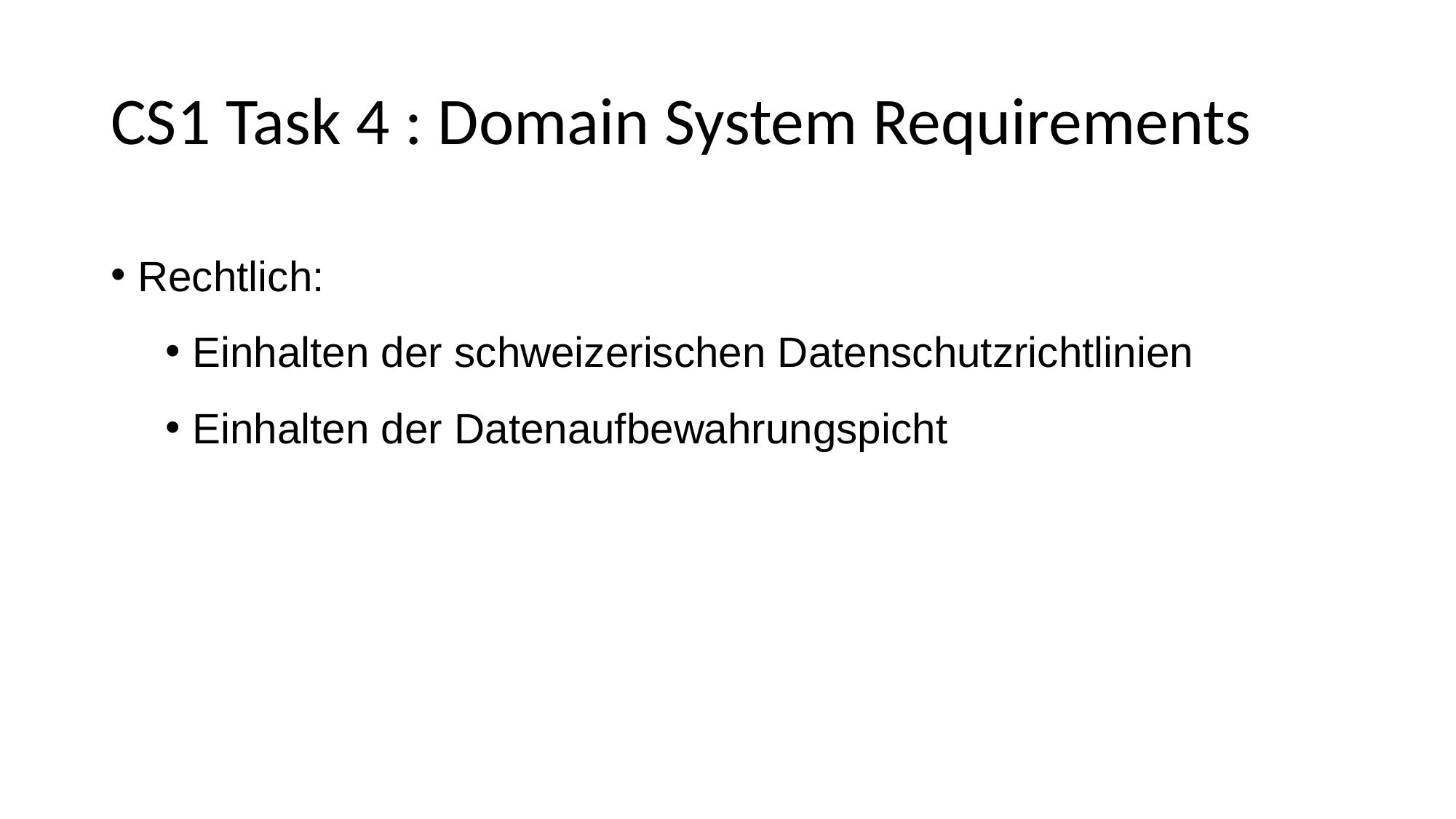

CS1 Task 4 : Domain System Requirements
Rechtlich:
Einhalten der schweizerischen Datenschutzrichtlinien
Einhalten der Datenaufbewahrungspicht